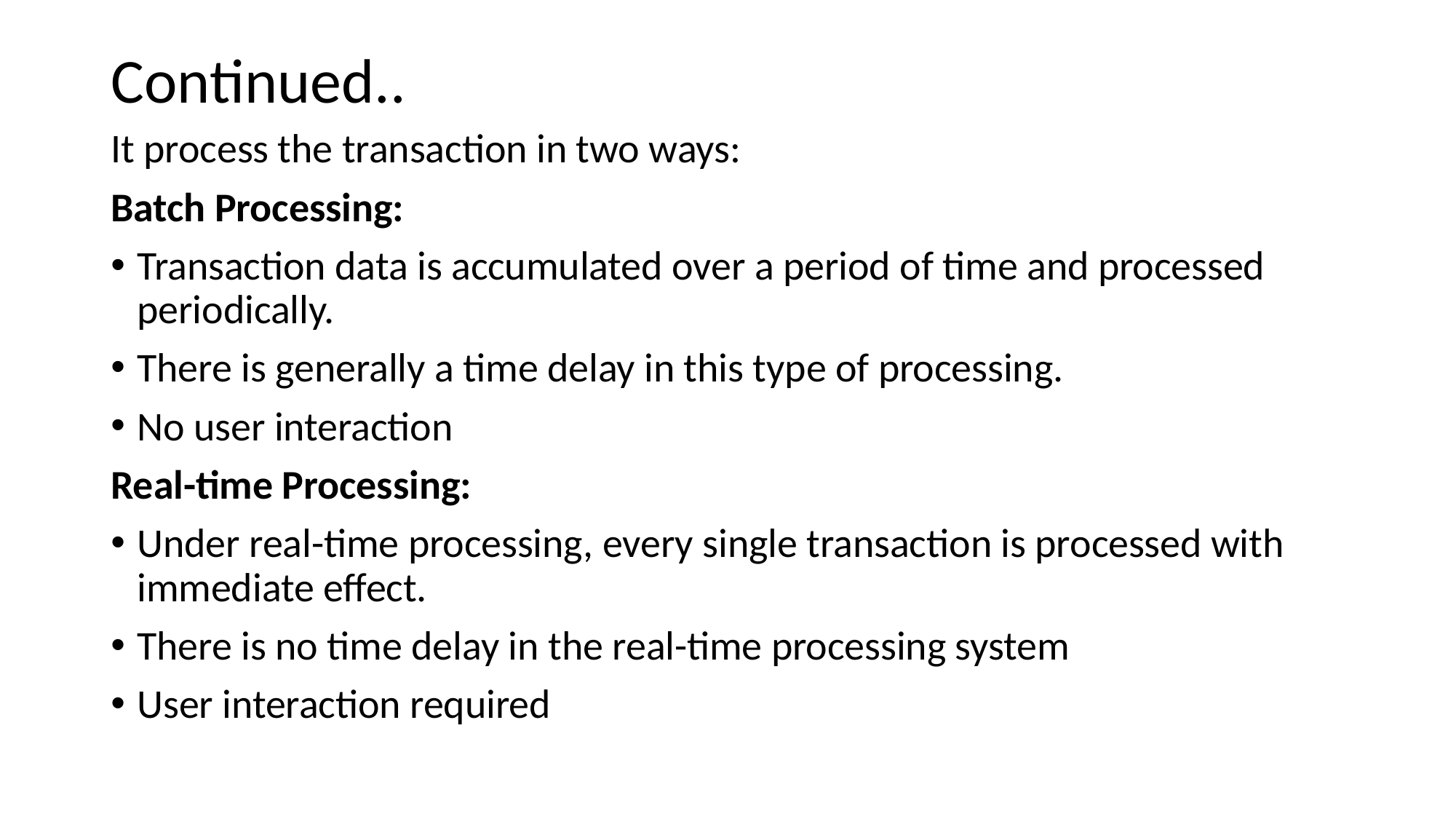

# Continued..
It process the transaction in two ways:
Batch Processing:
Transaction data is accumulated over a period of time and processed periodically.
There is generally a time delay in this type of processing.
No user interaction
Real-time Processing:
Under real-time processing, every single transaction is processed with immediate effect.
There is no time delay in the real-time processing system
User interaction required